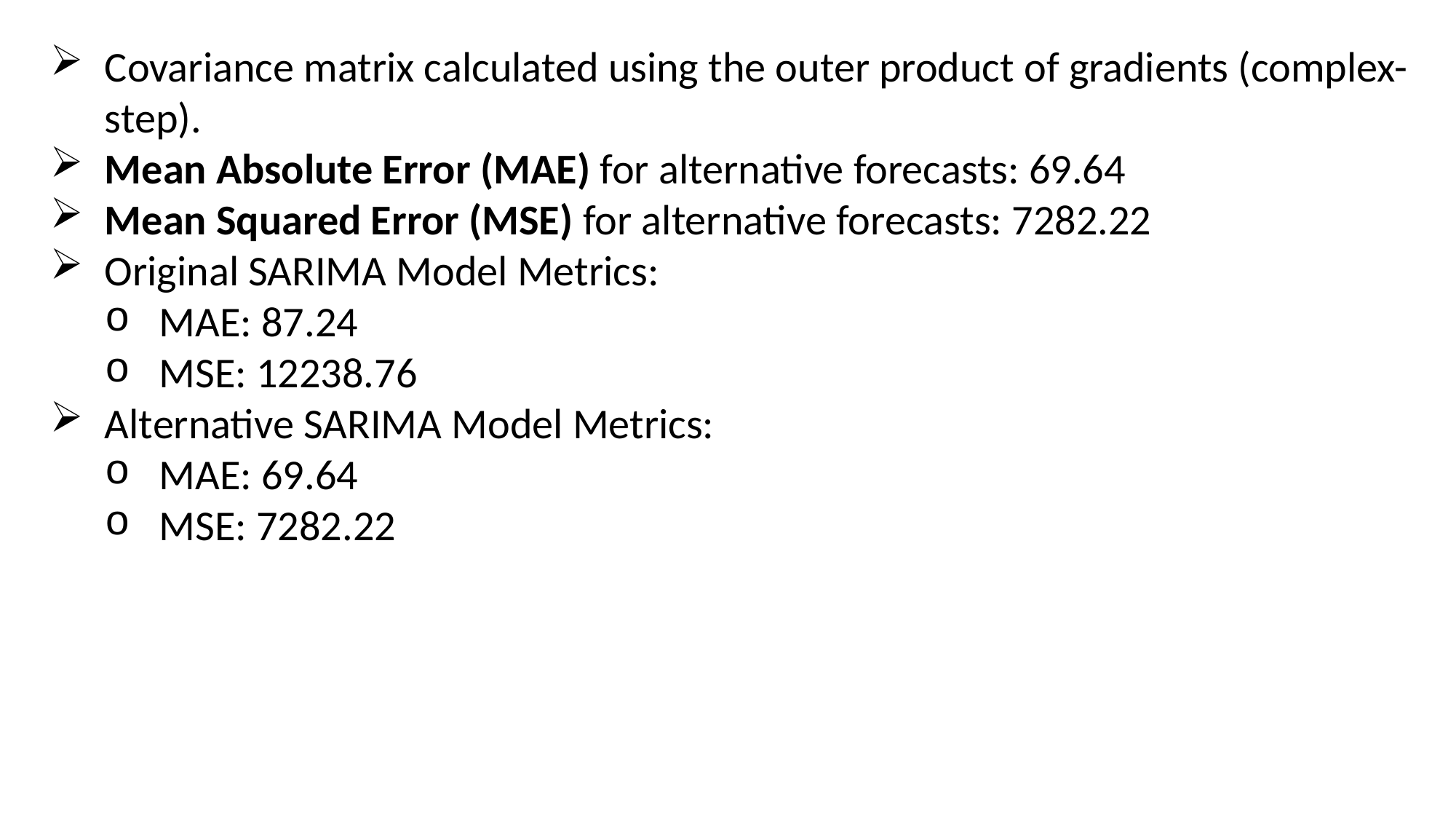

Covariance matrix calculated using the outer product of gradients (complex-step).
Mean Absolute Error (MAE) for alternative forecasts: 69.64
Mean Squared Error (MSE) for alternative forecasts: 7282.22
Original SARIMA Model Metrics:
MAE: 87.24
MSE: 12238.76
Alternative SARIMA Model Metrics:
MAE: 69.64
MSE: 7282.22